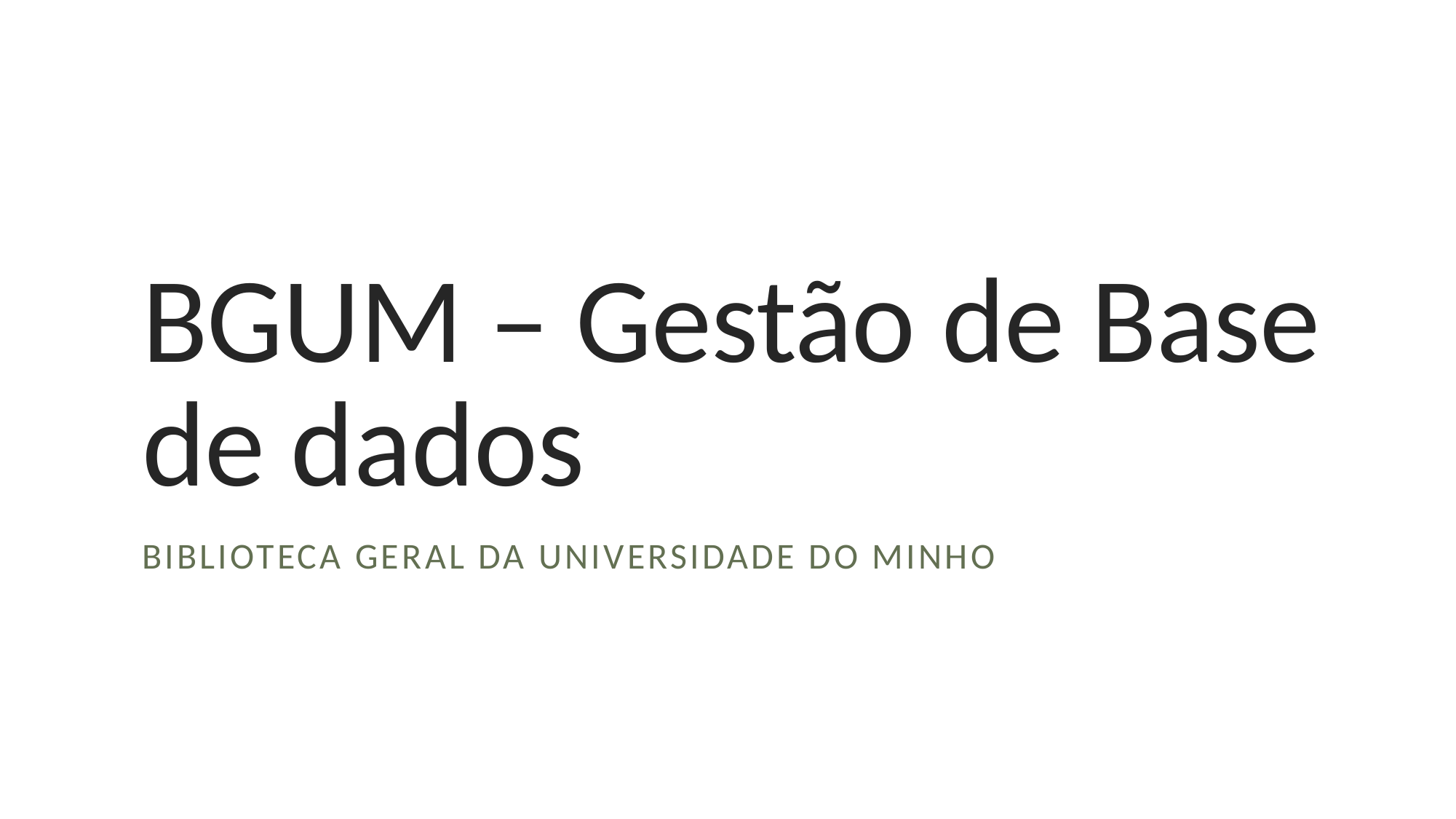

# BGUM – Gestão de Base de dados
Biblioteca Geral da Universidade do Minho